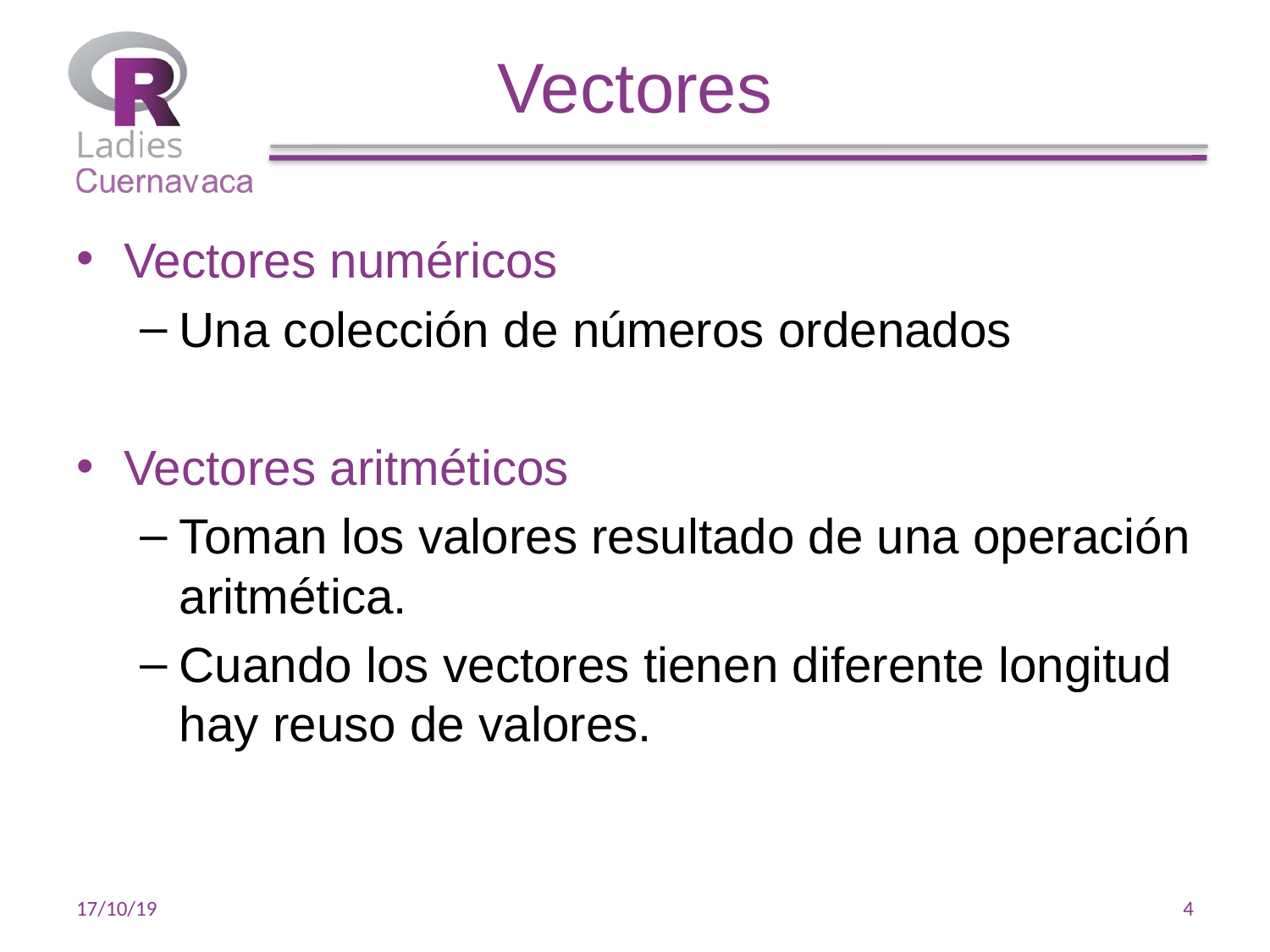

# Vectores
Vectores numéricos
Una colección de números ordenados

Vectores aritméticos
Toman los valores resultado de una operación aritmética.
Cuando los vectores tienen diferente longitud hay reuso de valores.
17/10/19
4